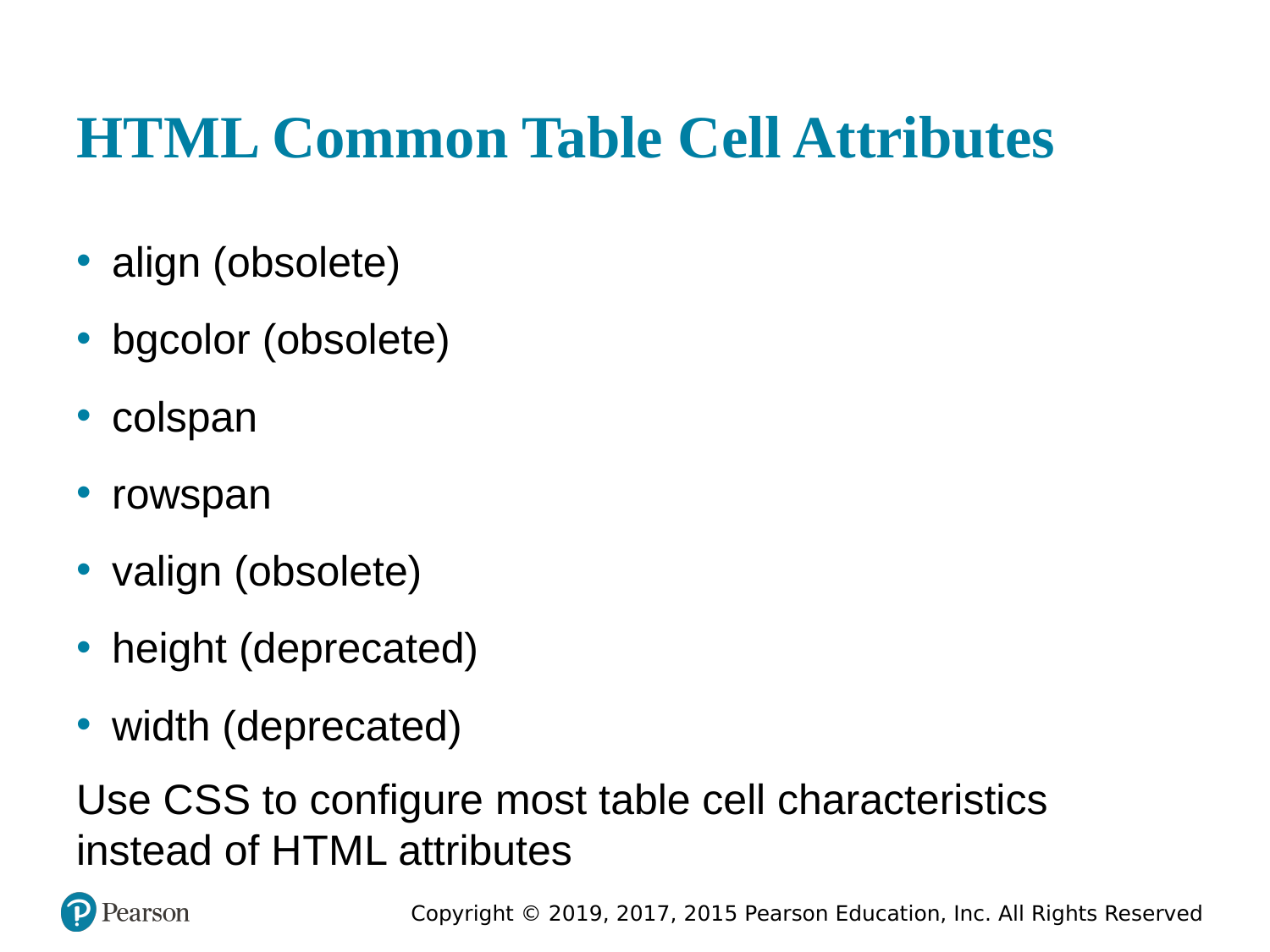

# H T M L Common Table Cell Attributes
align (obsolete)
bgcolor (obsolete)
colspan
rowspan
valign (obsolete)
height (deprecated)
width (deprecated)
Use C S S to configure most table cell characteristics instead of H T M L attributes